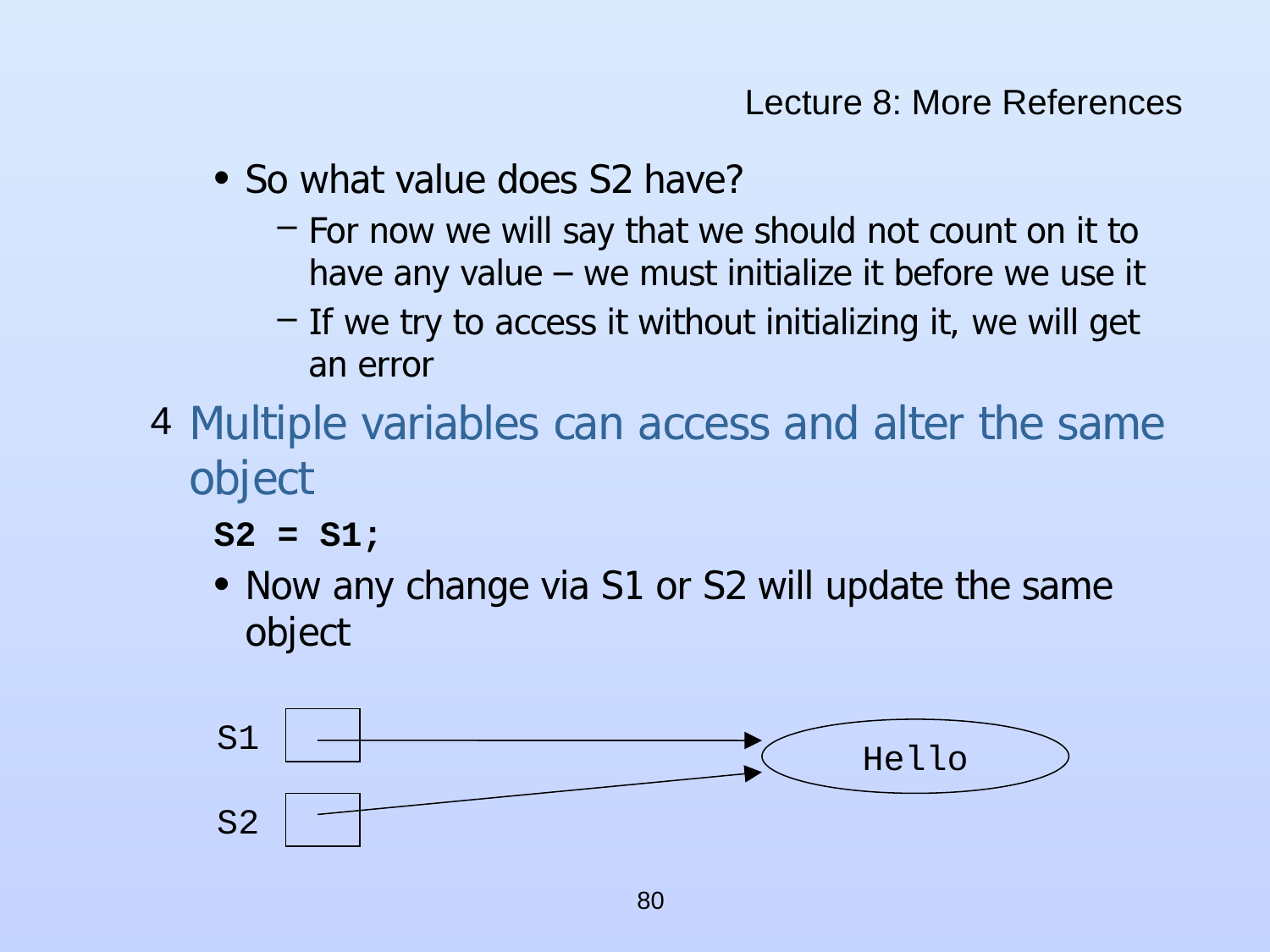

# Lecture 8: More References
So what value does S2 have?
For now we will say that we should not count on it to have any value – we must initialize it before we use it
If we try to access it without initializing it, we will get an error
Multiple variables can access and alter the same object
S2 = S1;
Now any change via S1 or S2 will update the same object
S1

Hello

S2

80